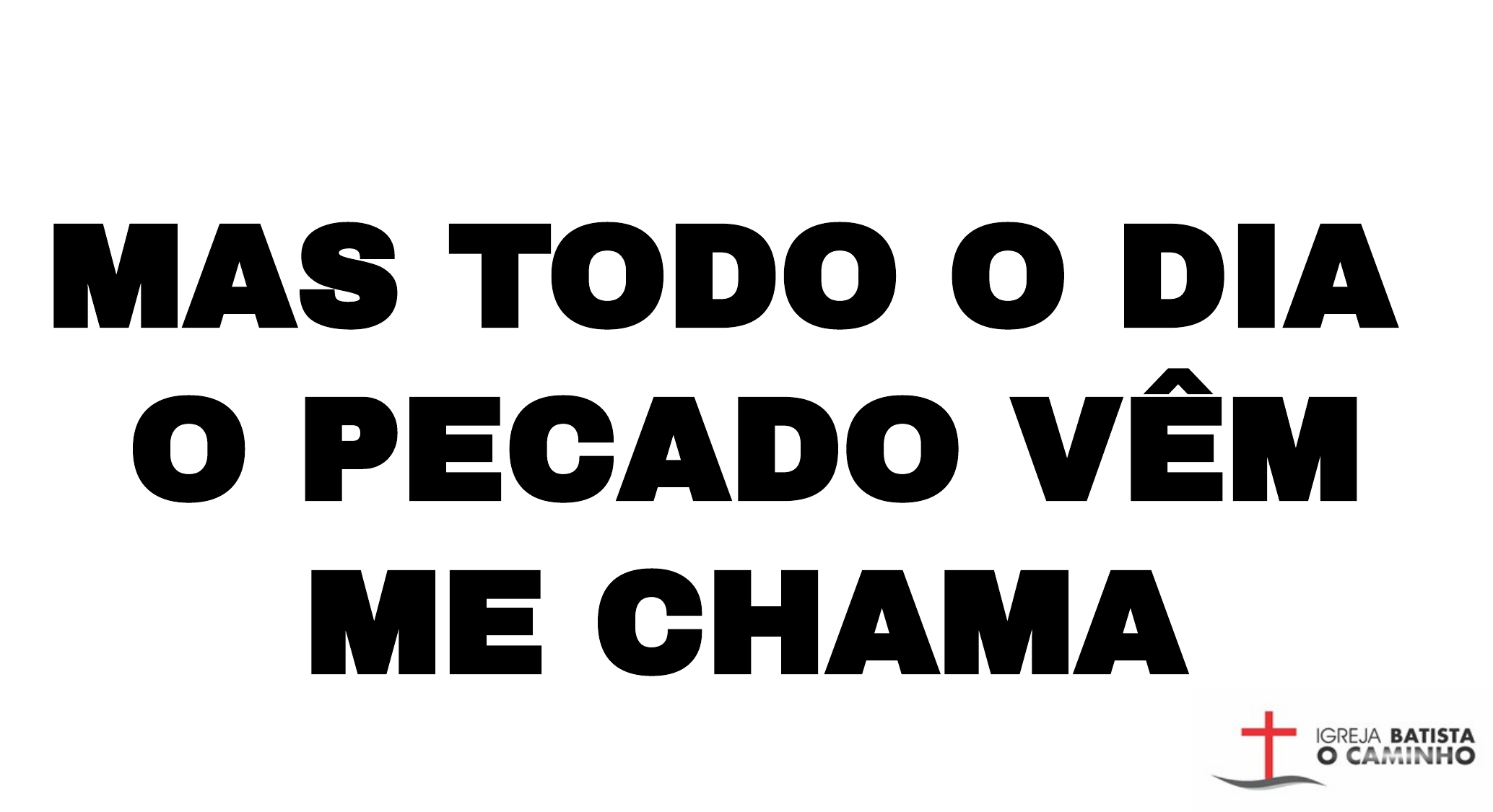

MAS TODO O DIA
O PECADO VÊM ME CHAMA